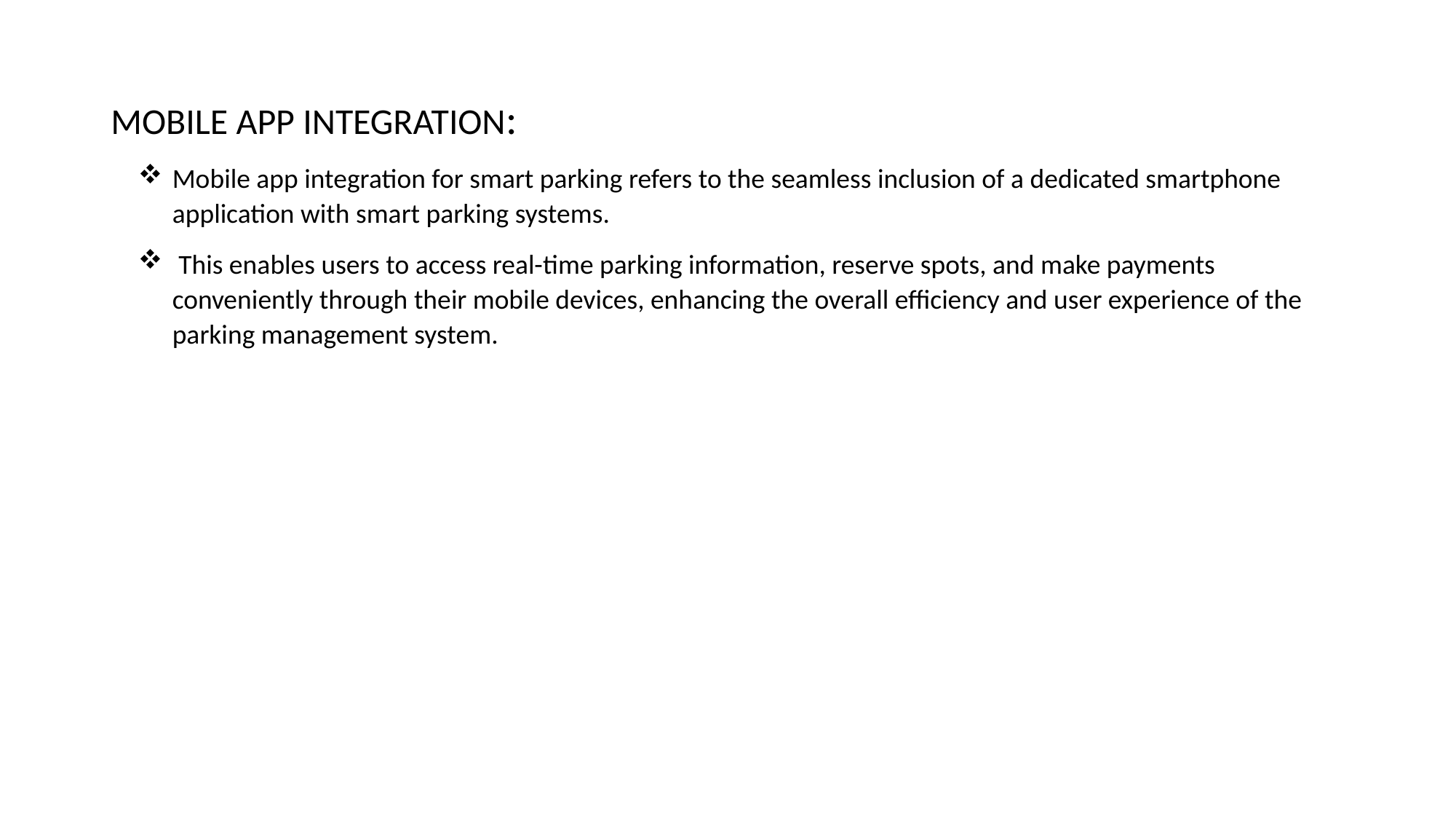

MOBILE APP INTEGRATION:
Mobile app integration for smart parking refers to the seamless inclusion of a dedicated smartphone application with smart parking systems.
 This enables users to access real-time parking information, reserve spots, and make payments conveniently through their mobile devices, enhancing the overall efficiency and user experience of the parking management system.